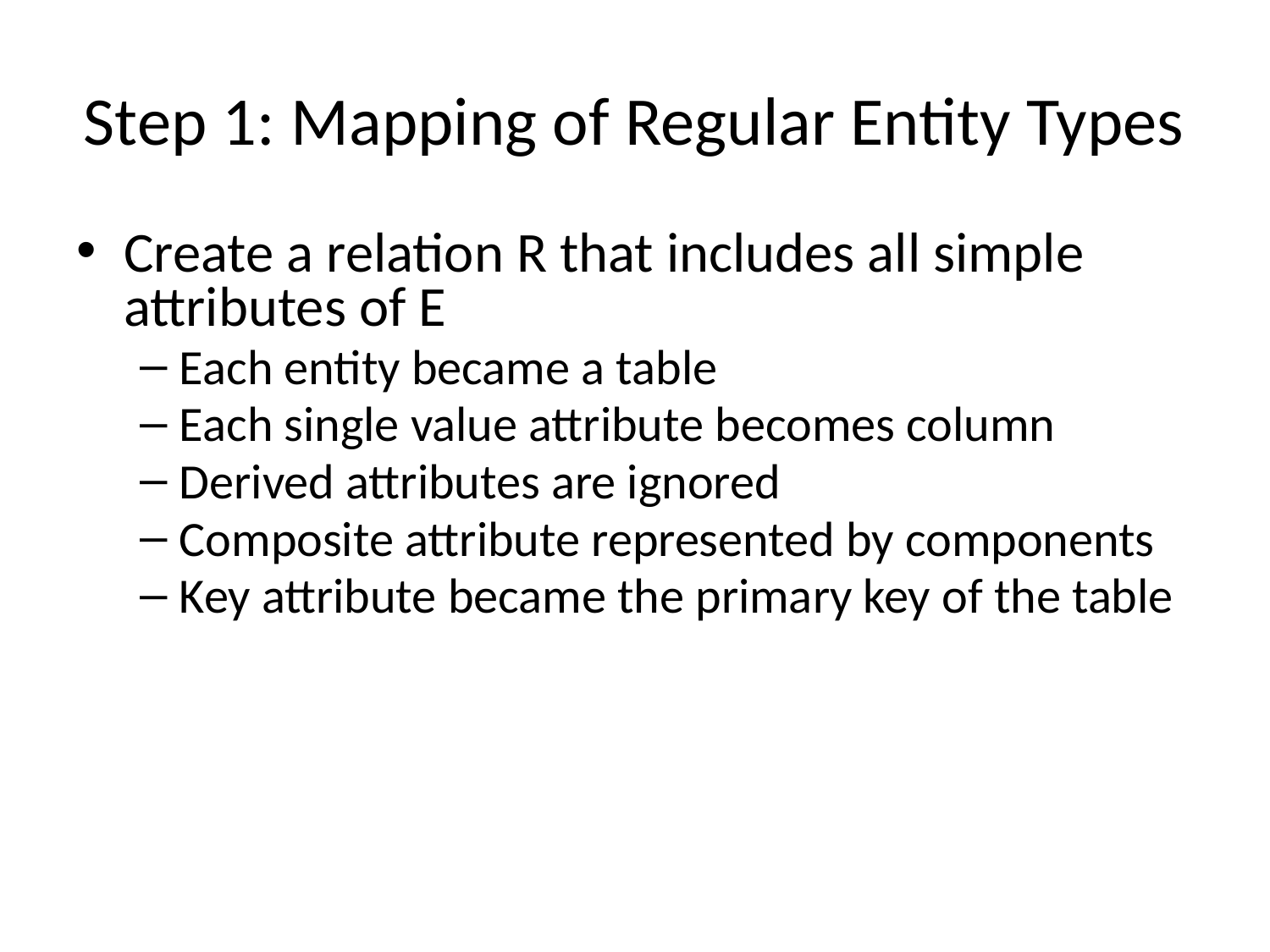

# Step 1: Mapping of Regular Entity Types
Create a relation R that includes all simple attributes of E
Each entity became a table
Each single value attribute becomes column
Derived attributes are ignored
Composite attribute represented by components
Key attribute became the primary key of the table